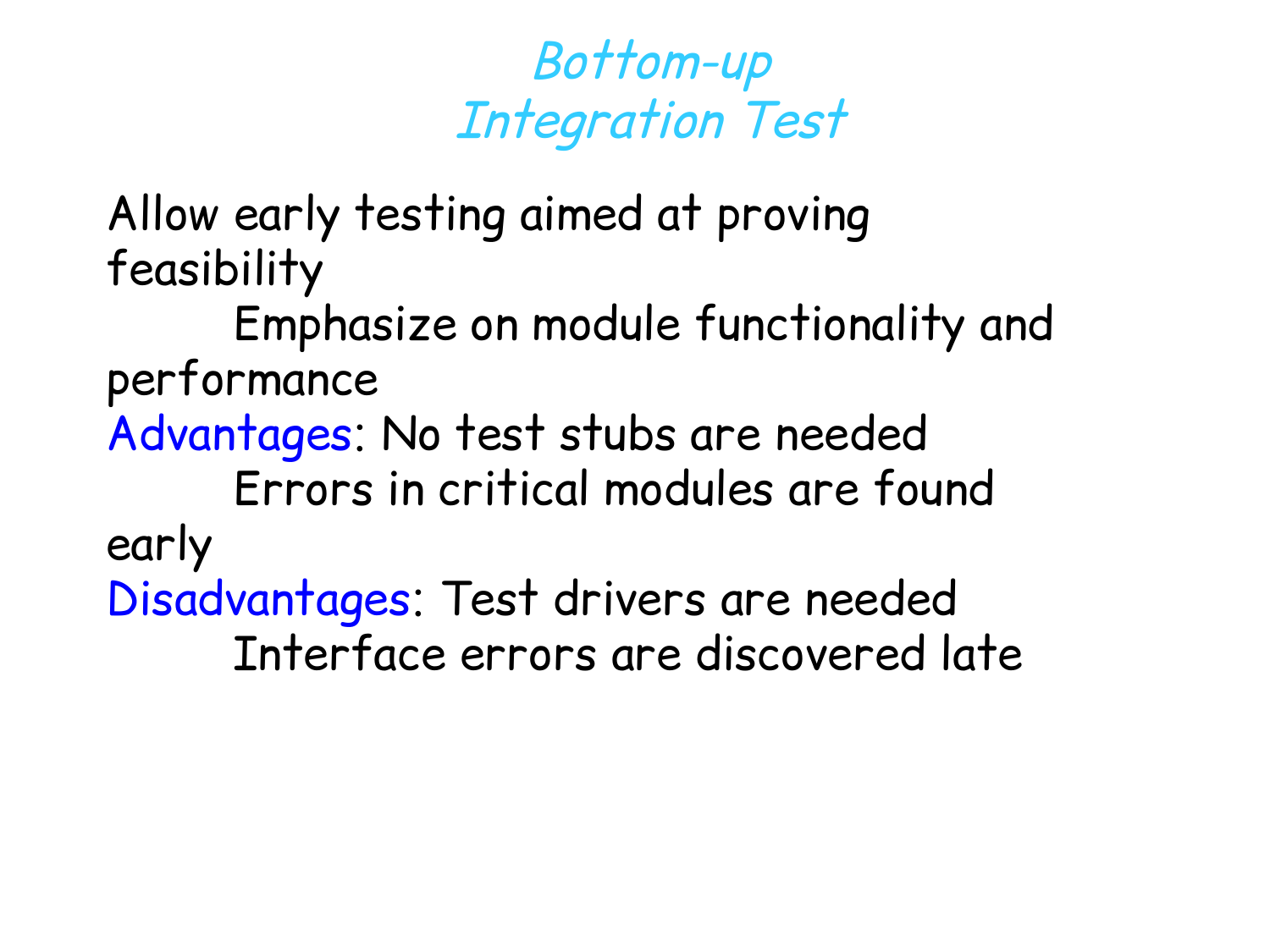

# Bottom-up Integration Test
Allow early testing aimed at proving feasibility
	Emphasize on module functionality and performance
Advantages: No test stubs are needed
	Errors in critical modules are found early
Disadvantages: Test drivers are needed
	Interface errors are discovered late